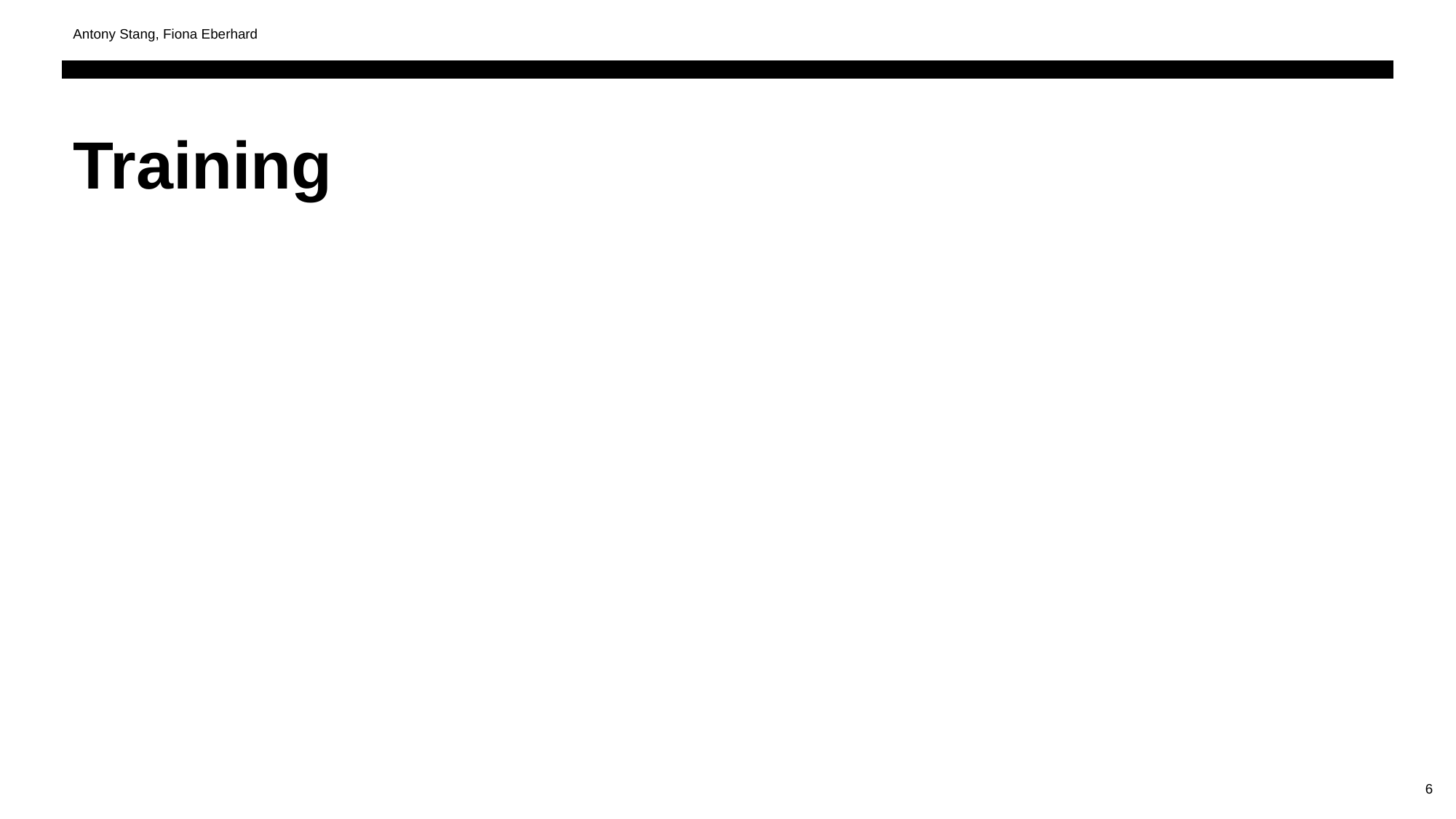

Antony Stang, Fiona Eberhard
# Training

6